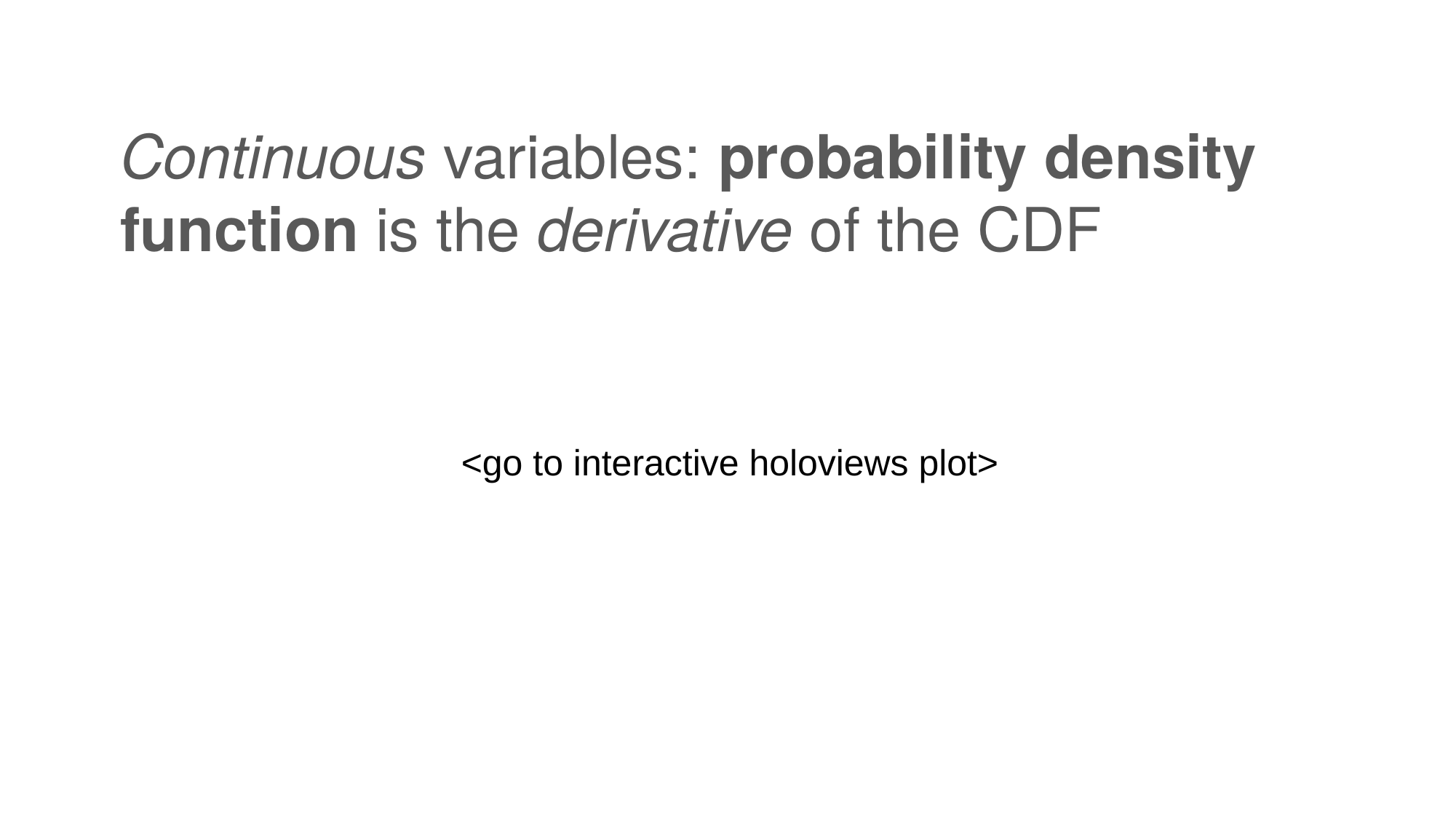

# Continuous variables: probability density function is the derivative of the CDF
<go to interactive holoviews plot>